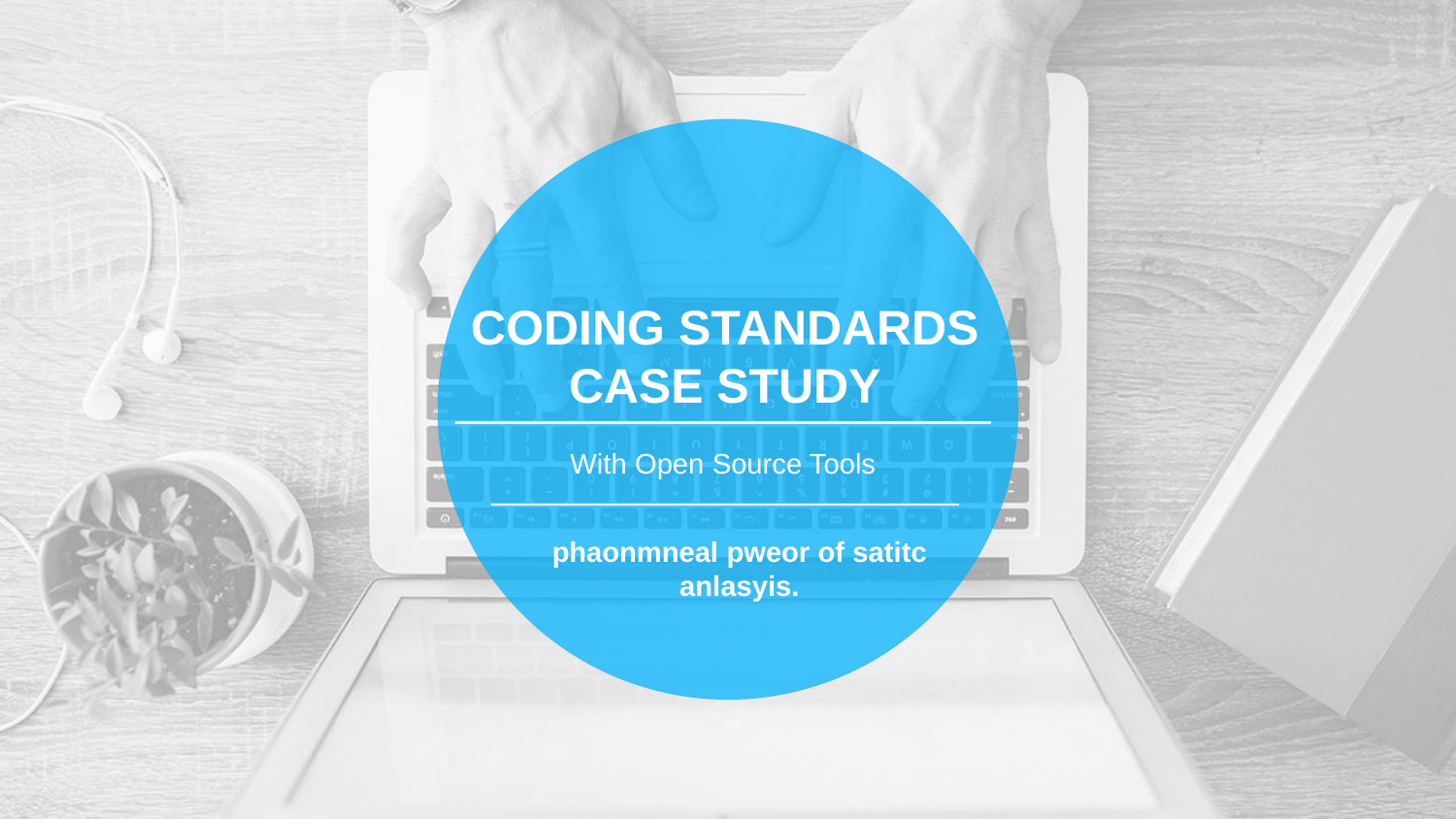

# CODING STANDARDS CASE STUDY
With Open Source Tools
phaonmneal pweor of satitc anlasyis.